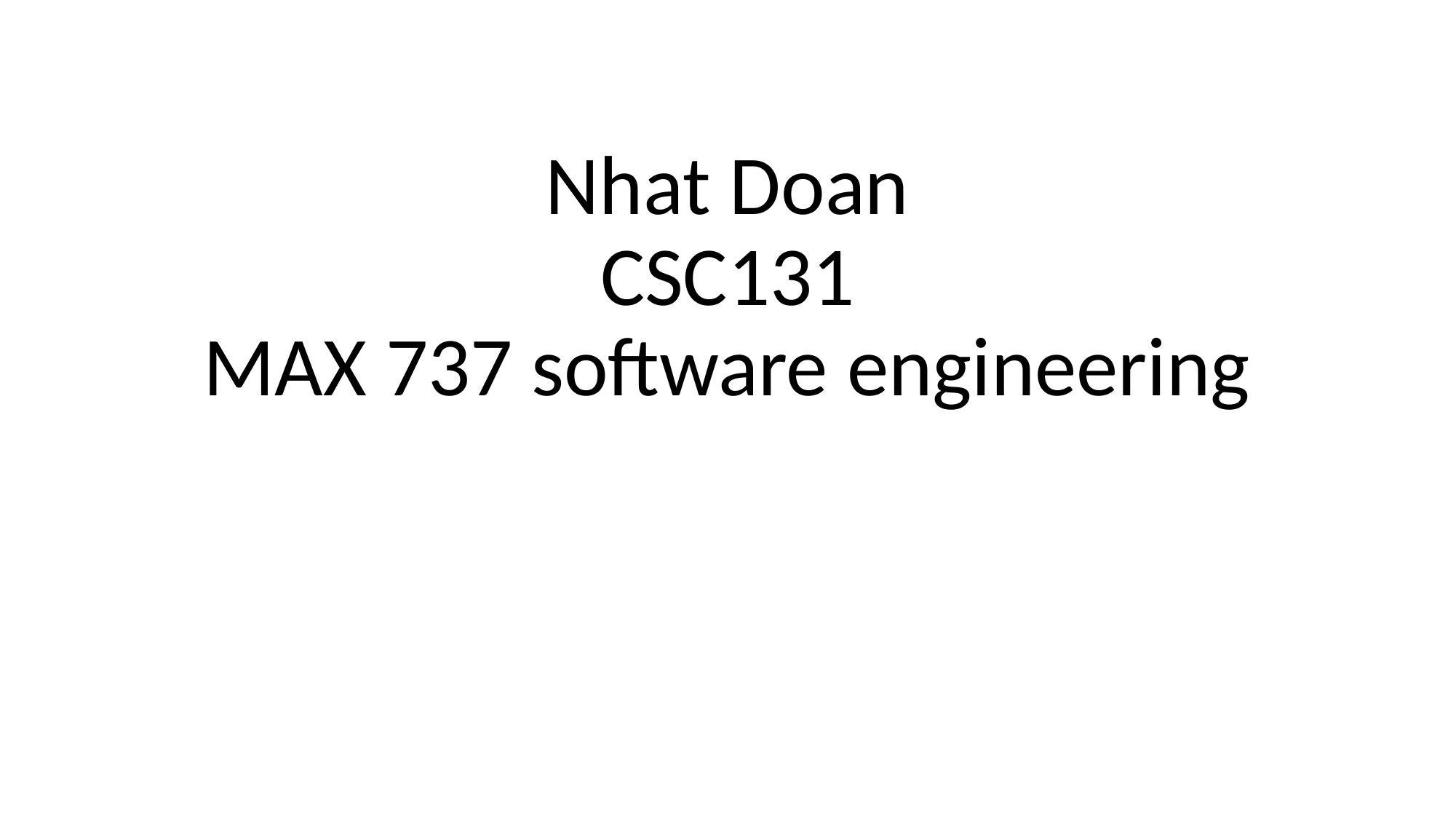

# Nhat Doan CSC131 MAX 737 software engineering